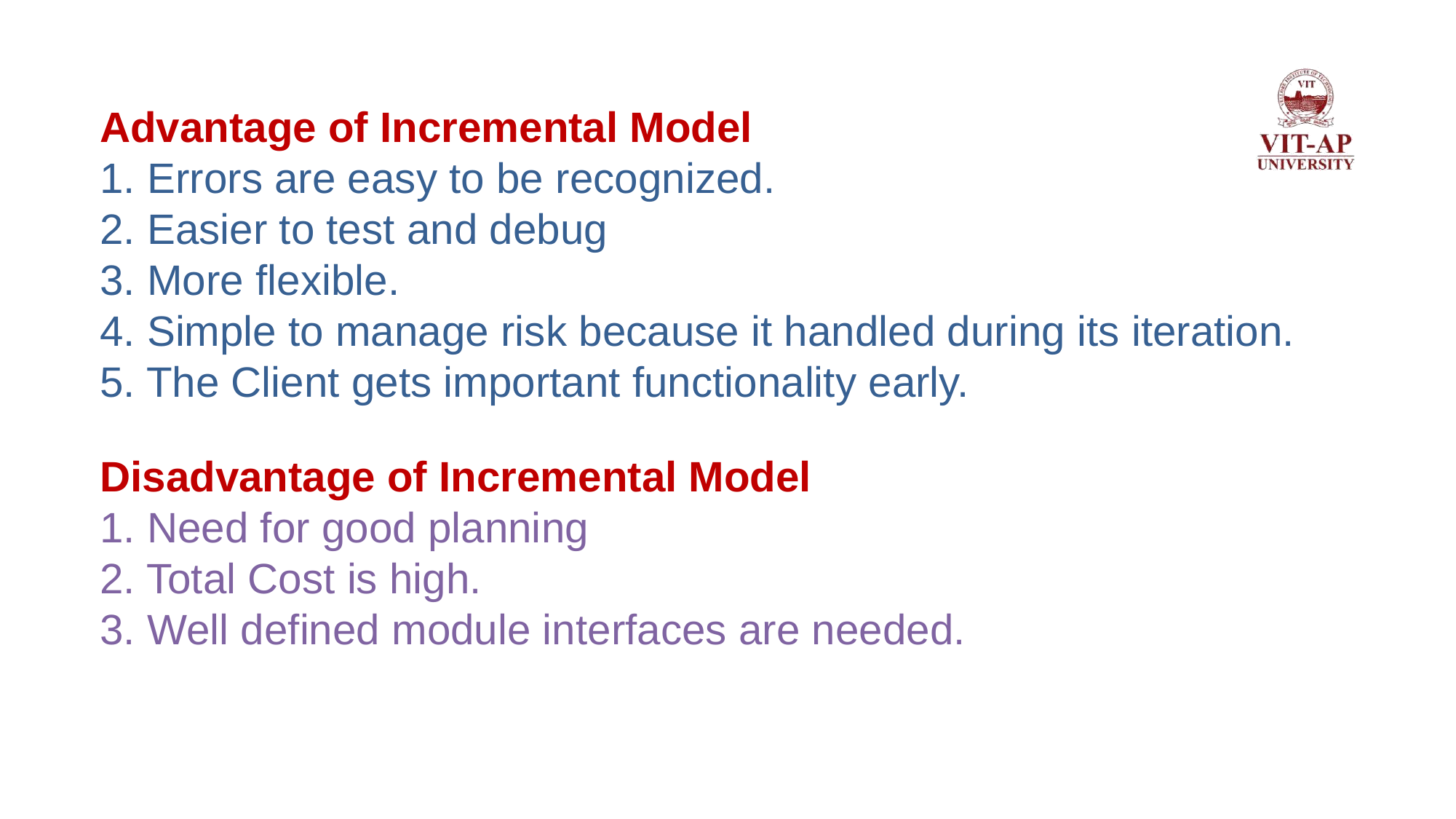

# Advantage of Incremental Model 1. Errors are easy to be recognized. 2. Easier to test and debug 3. More flexible. 4. Simple to manage risk because it handled during its iteration. 5. The Client gets important functionality early. Disadvantage of Incremental Model 1. Need for good planning 2. Total Cost is high. 3. Well defined module interfaces are needed.